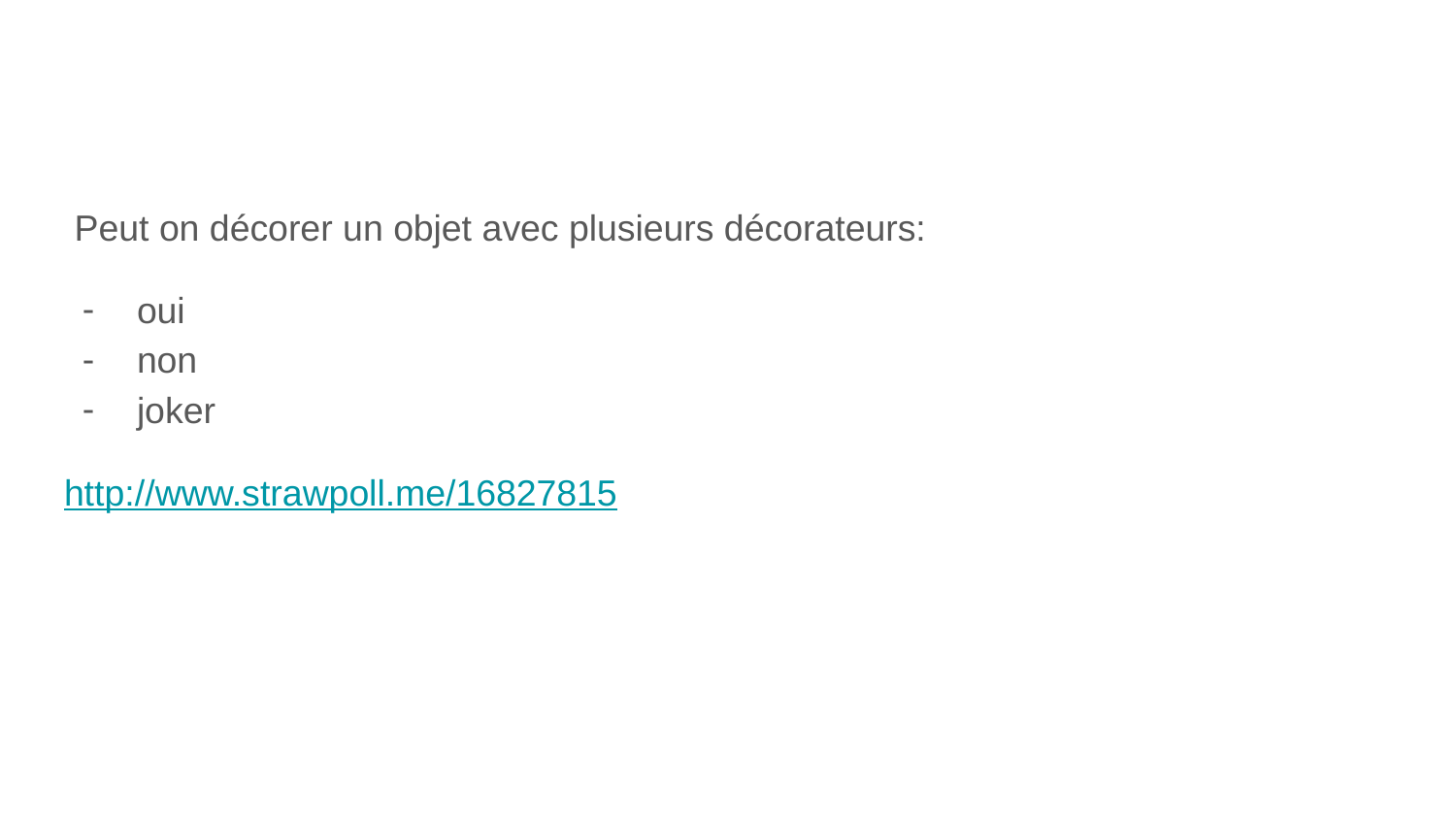

Peut on décorer un objet avec plusieurs décorateurs:
oui
non
joker
http://www.strawpoll.me/16827815